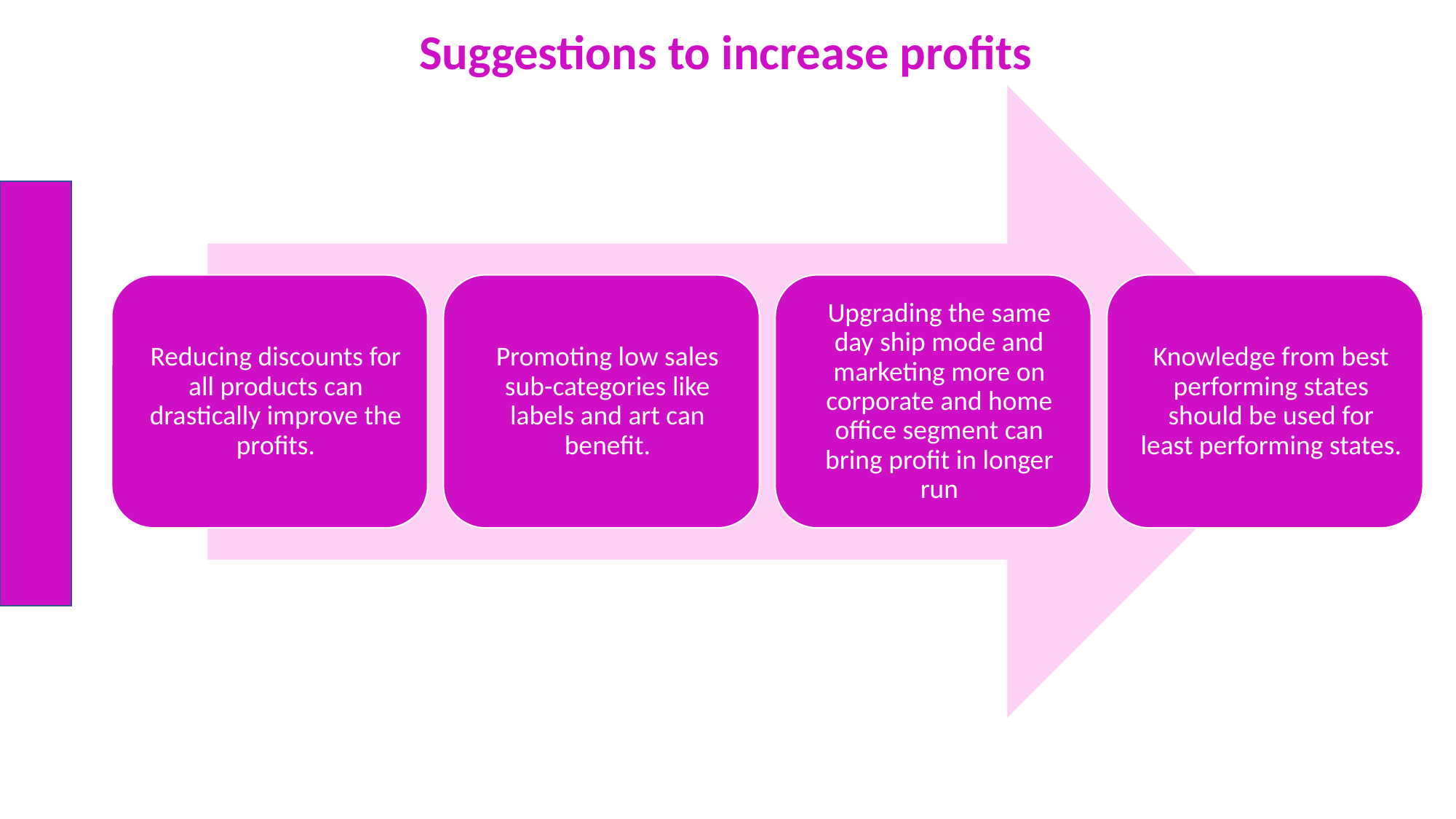

Suggestions to increase profits
Reducing discounts for all products can drastically improve the profits.
Promoting low sales sub-categories like labels and art can benefit.
Upgrading the same day ship mode and marketing more on corporate and home office segment can bring profit in longer run
Knowledge from best performing states should be used for least performing states.